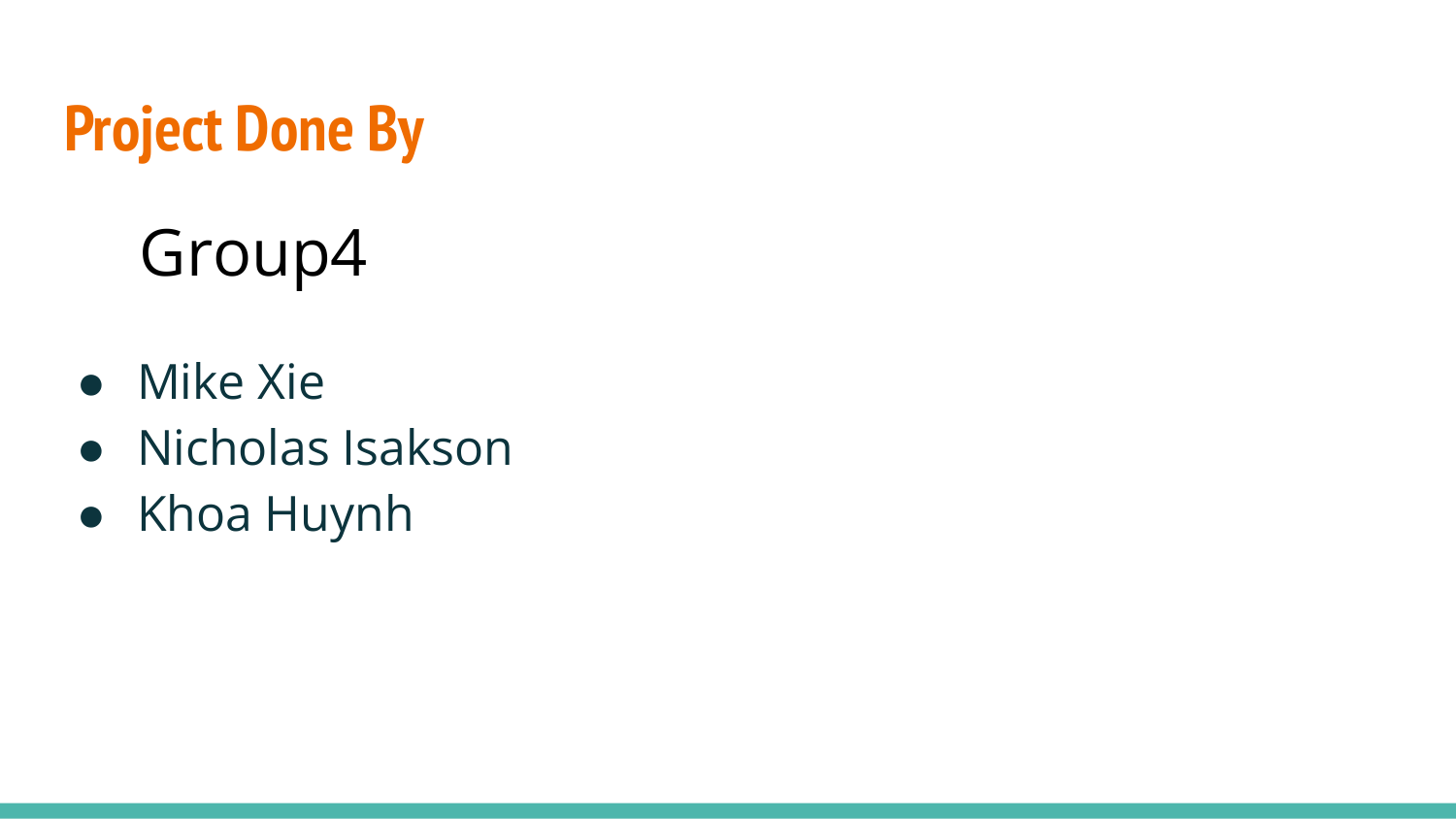

# Project Done By
Group4
Mike Xie
Nicholas Isakson
Khoa Huynh